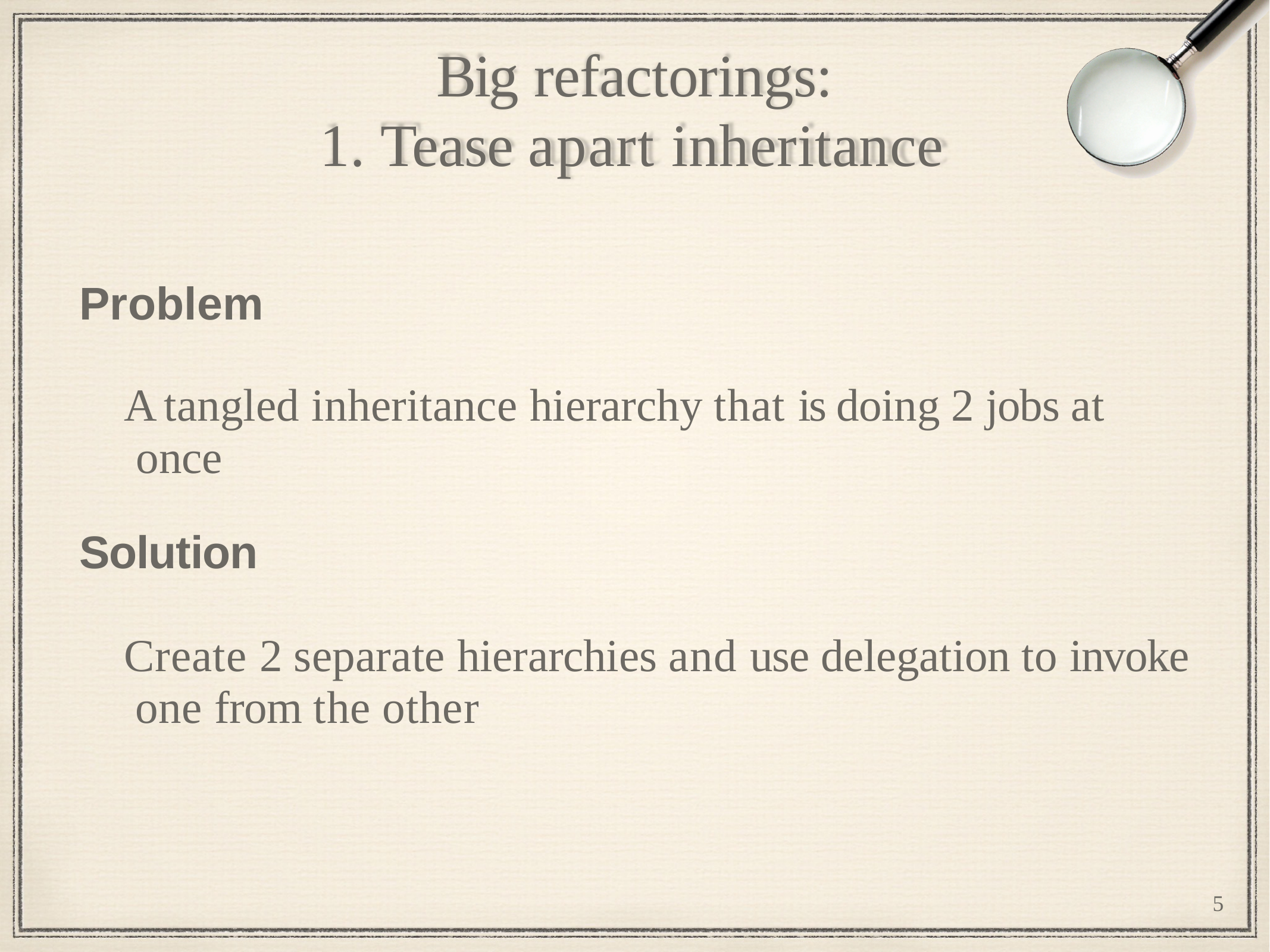

# Big refactorings:

1. Tease apart inheritance

Problem

A tangled inheritance hierarchy that is doing 2 jobs at  once
Solution

Create 2 separate hierarchies and use delegation to invoke  one from the other

5